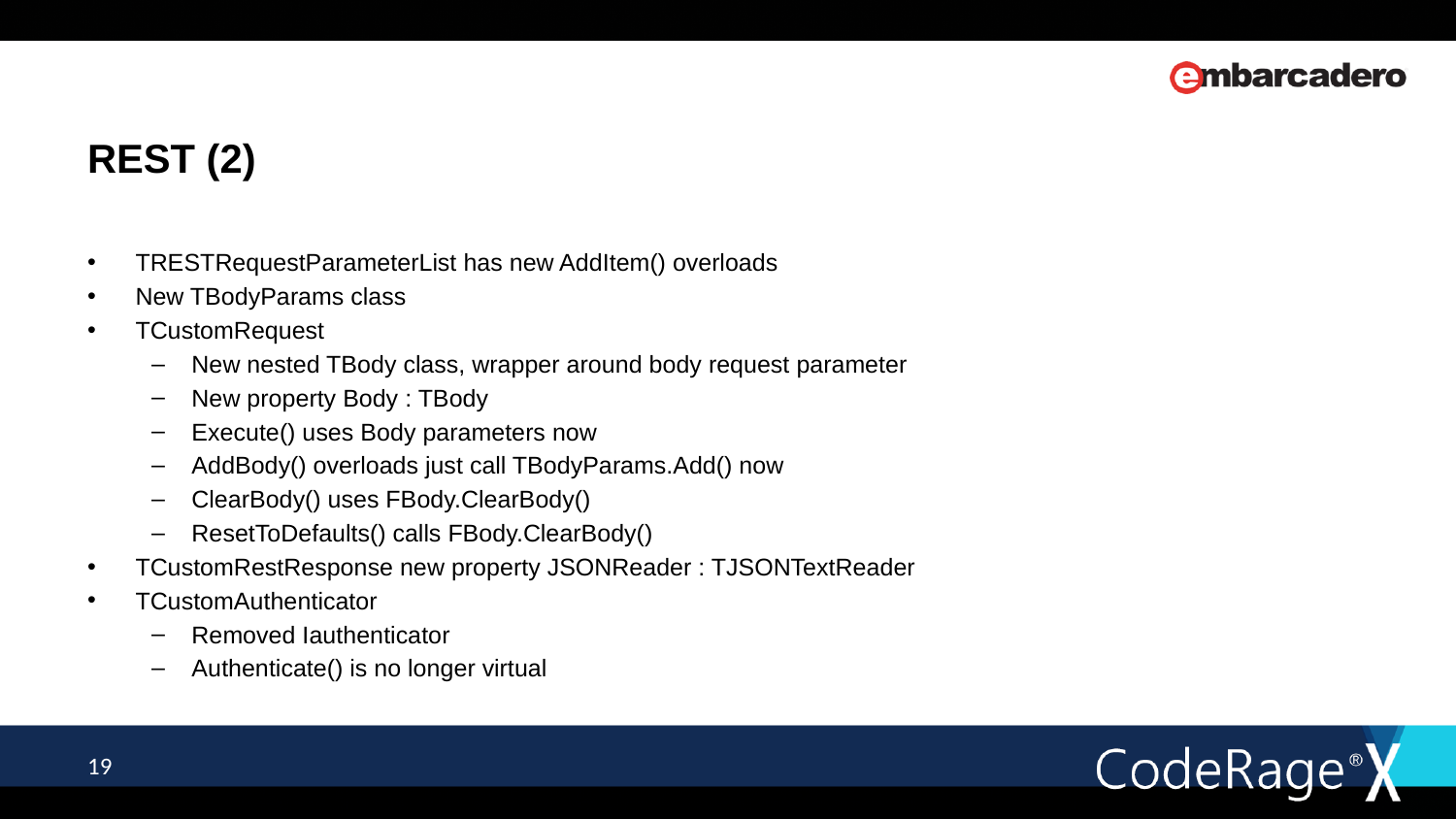

# REST (2)
TRESTRequestParameterList has new AddItem() overloads
New TBodyParams class
TCustomRequest
New nested TBody class, wrapper around body request parameter
New property Body : TBody
Execute() uses Body parameters now
AddBody() overloads just call TBodyParams.Add() now
ClearBody() uses FBody.ClearBody()
ResetToDefaults() calls FBody.ClearBody()
TCustomRestResponse new property JSONReader : TJSONTextReader
TCustomAuthenticator
Removed Iauthenticator
Authenticate() is no longer virtual
19